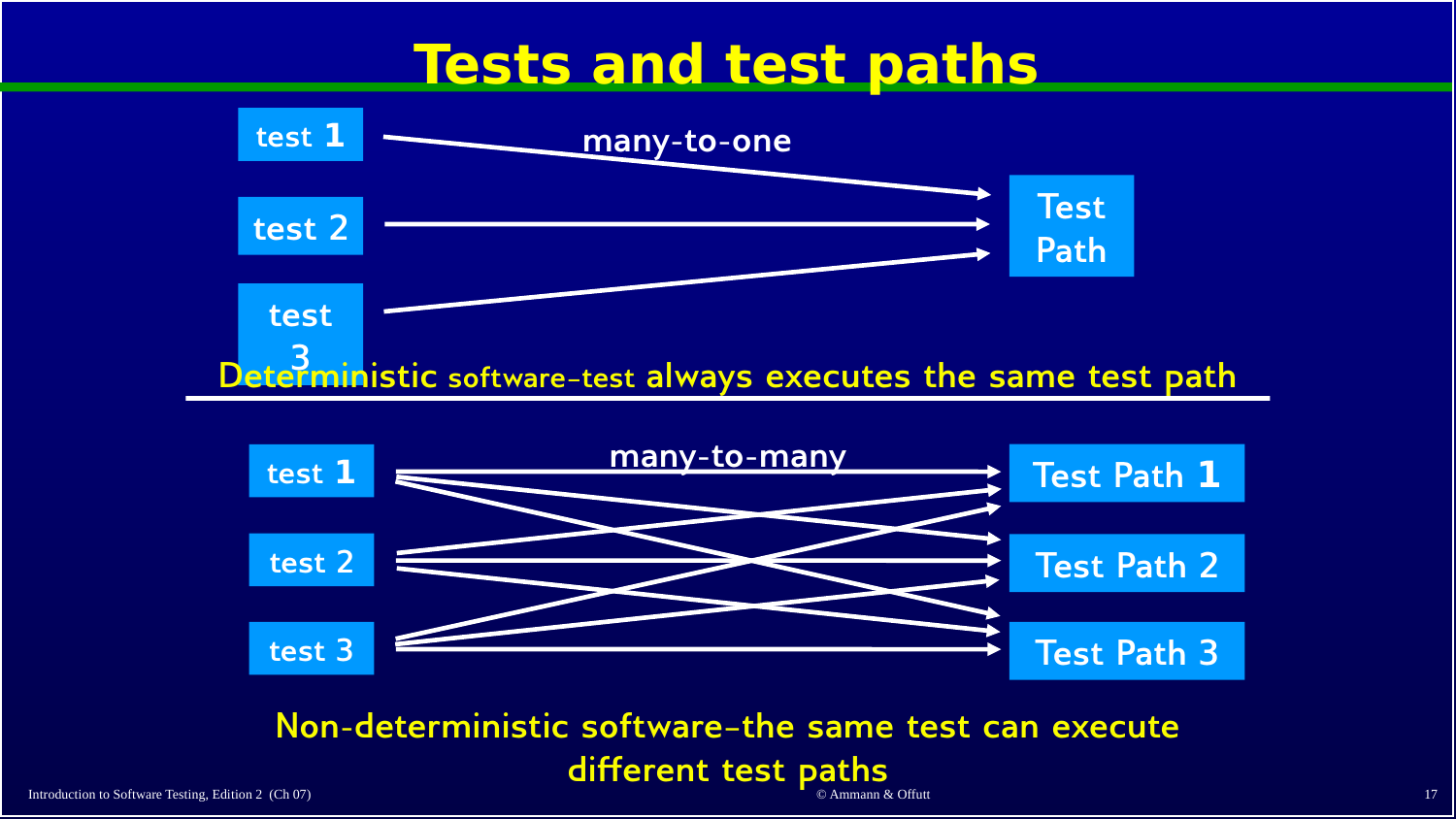

# Tests and test paths
test 1
many-to-one

Test Path
Deterministic software–test always executes the same test path

test 2
test 3
many-to-many

Test Path 1
Test Path 2
Test Path 3
Non-deterministic software–the same test can execute different test paths
test 1
test 2
test 3
17
© Ammann & Offutt
Introduction to Software Testing, Edition 2  (Ch 07)